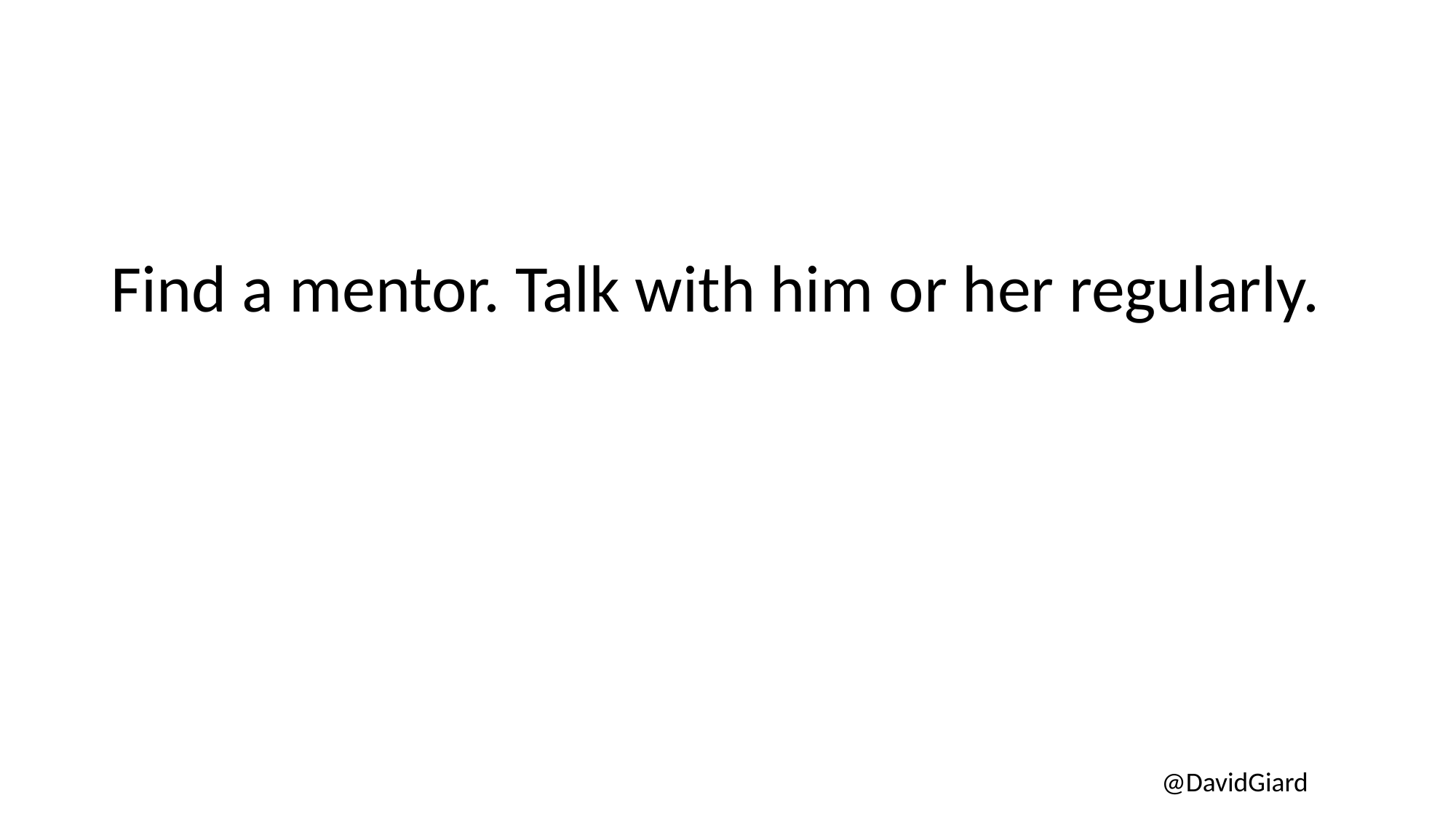

# Find a mentor. Talk with him or her regularly.